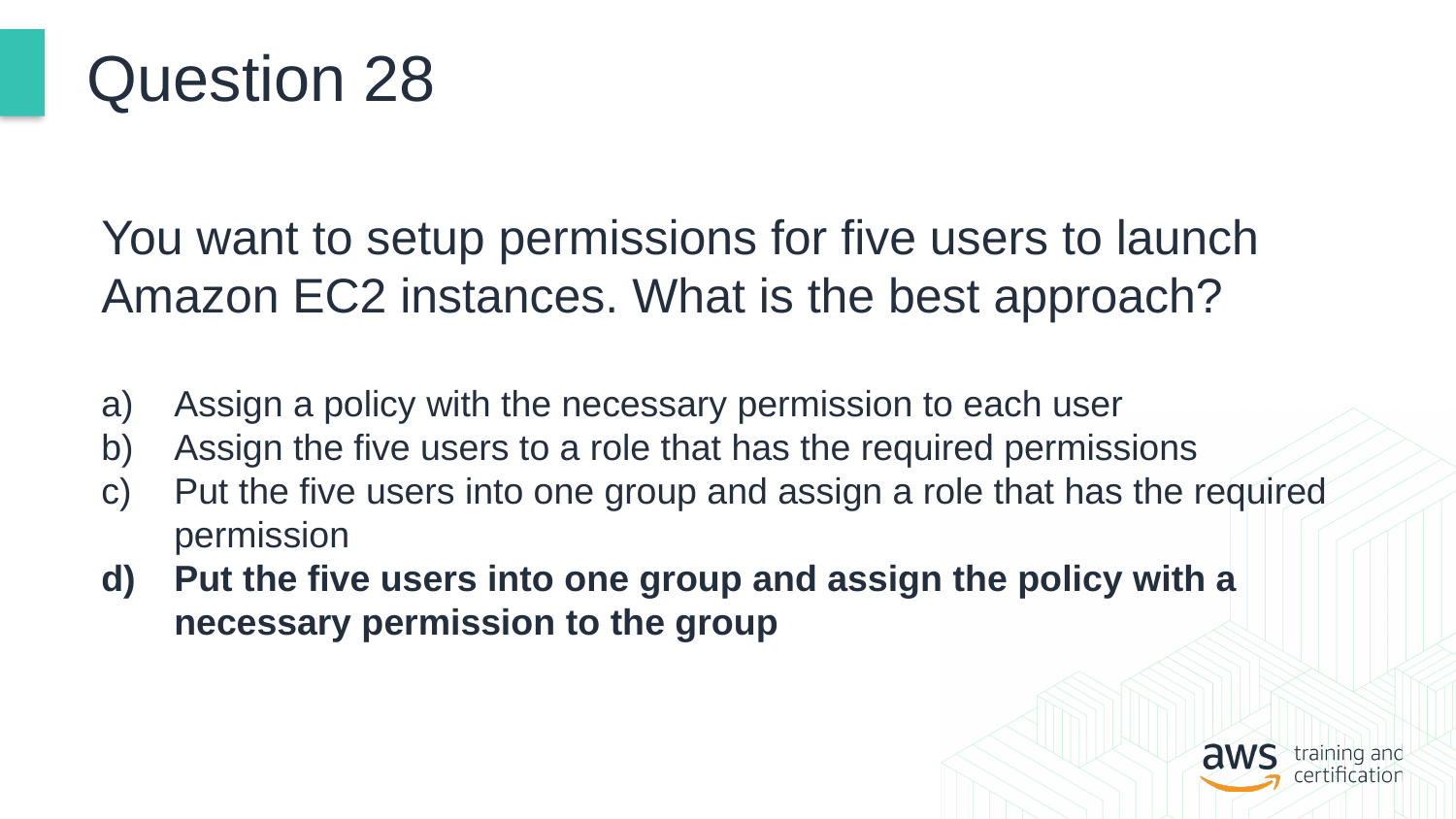

# Question 28
You want to setup permissions for five users to launch Amazon EC2 instances. What is the best approach?

Assign a policy with the necessary permission to each user
Assign the five users to a role that has the required permissions
Put the five users into one group and assign a role that has the required permission
Put the five users into one group and assign the policy with a necessary permission to the group